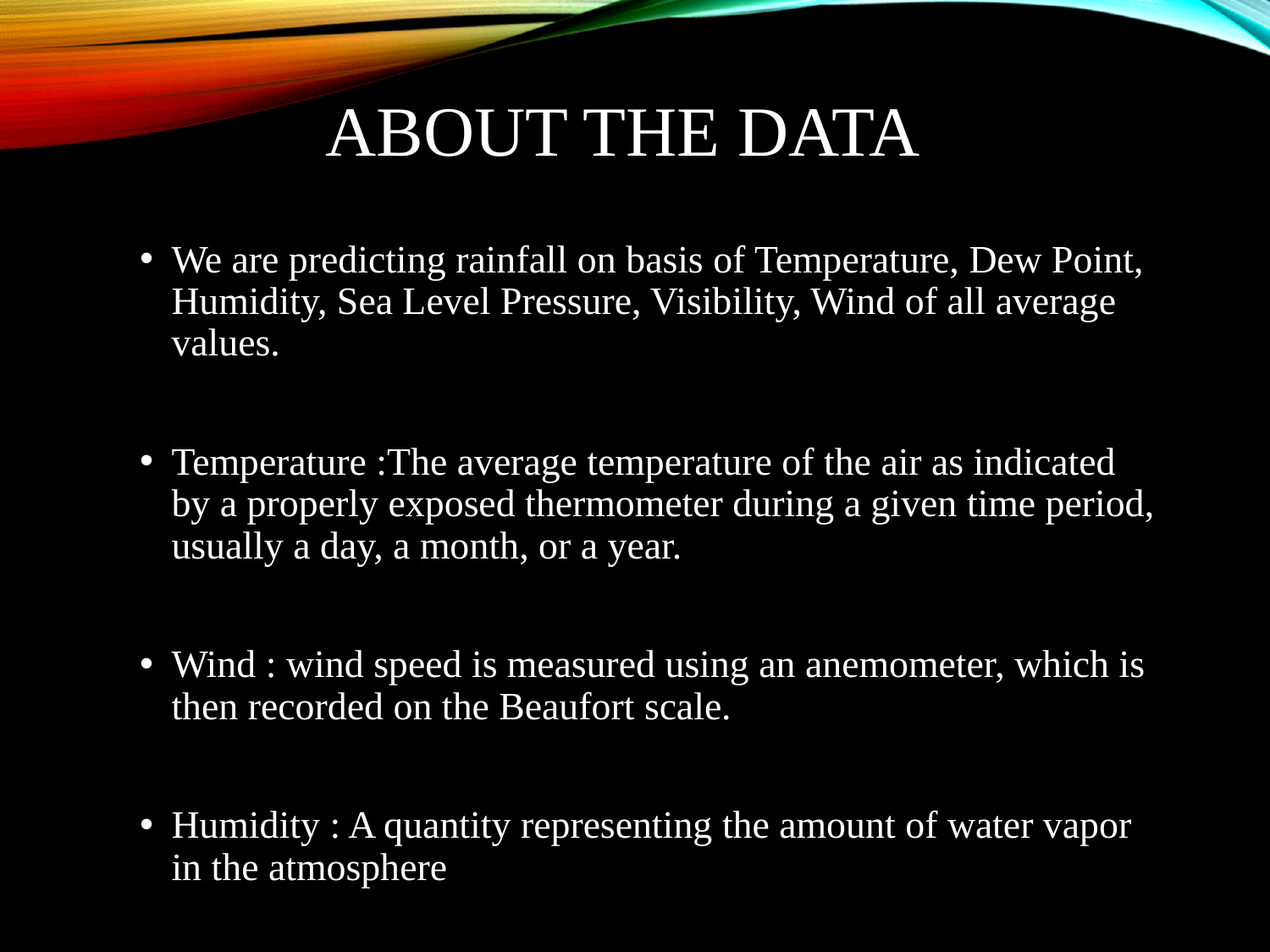

# ABOUT THE DATA
We are predicting rainfall on basis of Temperature, Dew Point, Humidity, Sea Level Pressure, Visibility, Wind of all average values.

Temperature :The average temperature of the air as indicated by a properly exposed thermometer during a given time period, usually a day, a month, or a year.

Wind : wind speed is measured using an anemometer, which is then recorded on the Beaufort scale.

Humidity : A quantity representing the amount of water vapor in the atmosphere